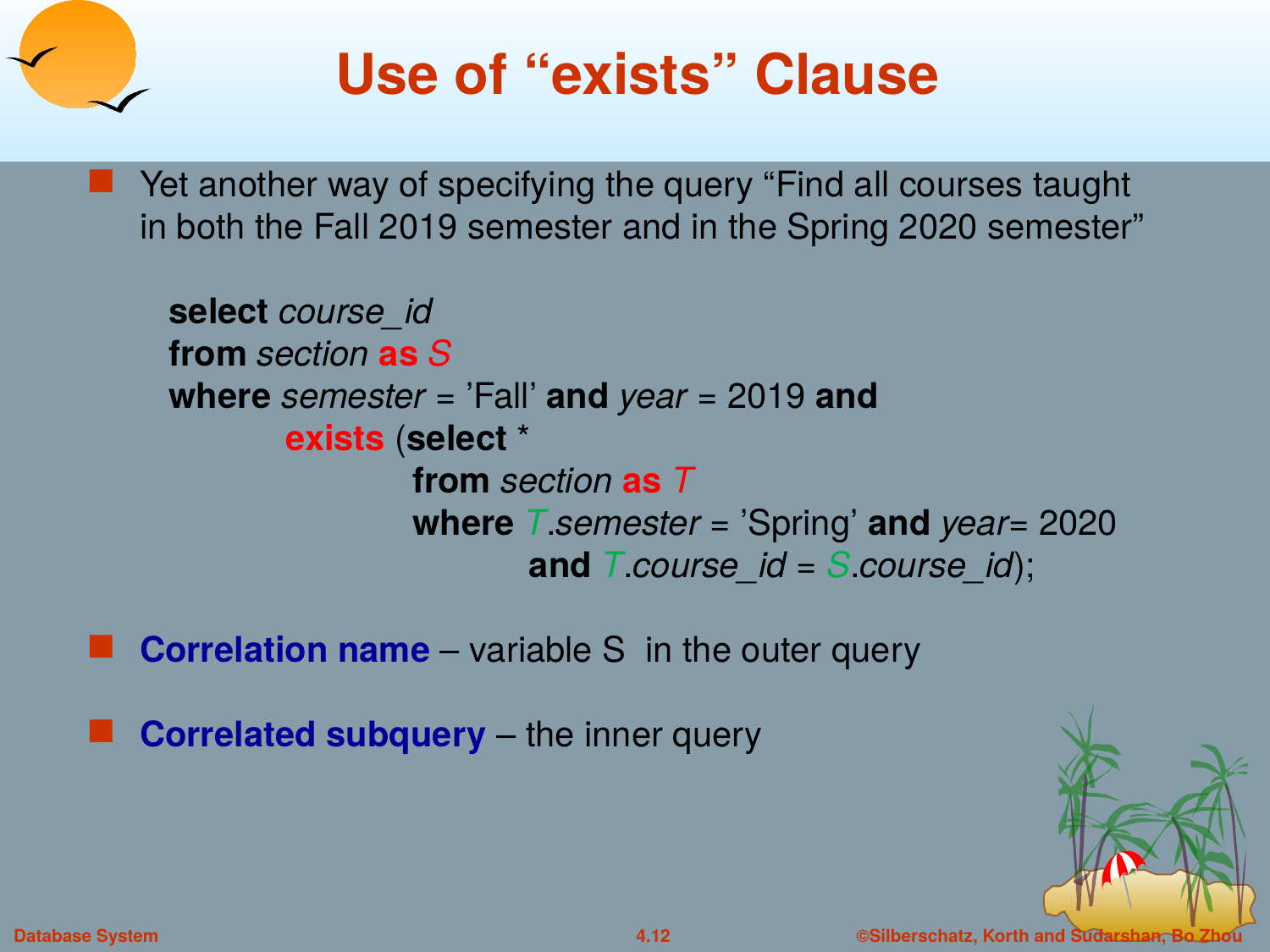

# Use of “exists” Clause
Yet another way of specifying the query “Find all courses taught in both the Fall 2019 semester and in the Spring 2020 semester”
	   select course_id
   from section as S
   where semester = ’Fall’ and year = 2019 and
               exists (select *
                            from section as T
                            where T.semester = ’Spring’ and year= 2020
                                        and T.course_id = S.course_id);
Correlation name – variable S  in the outer query
Correlated subquery – the inner query